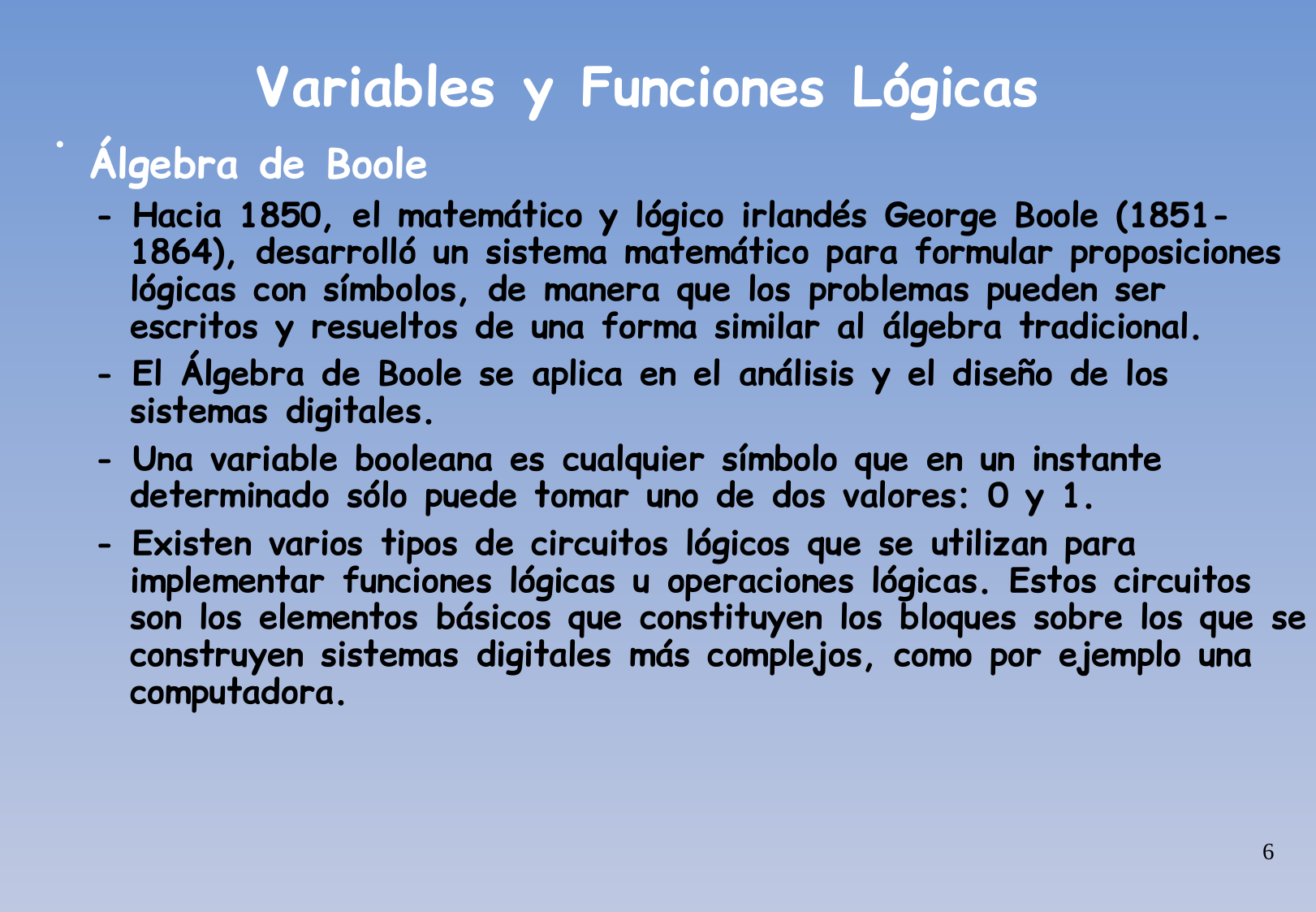

Variables  y  Funciones  Lógicas

Álgebra  de  Boole
	-  Hacia  1850,  el  matemático  y  lógico  irlandés  George  Boole  (1851-
		1864),  desarrolló  un  sistema  matemático  para  formular  proposiciones
		lógicas  con  símbolos,  de  manera  que  los  problemas  pueden  ser
		escritos  y  resueltos  de  una  forma  similar  al  álgebra  tradicional.
	-  El  Álgebra  de  Boole  se  aplica  en  el  análisis  y  el  diseño  de  los
		sistemas  digitales.
	-  Una  variable  booleana  es  cualquier  símbolo  que  en  un  instante
		determinado  sólo  puede  tomar  uno  de  dos  valores:  0  y  1.
	-  Existen  varios  tipos  de  circuitos  lógicos  que  se  utilizan  para
		implementar  funciones  lógicas  u  operaciones  lógicas.  Estos  circuitos
		son  los  elementos  básicos  que  constituyen  los  bloques  sobre  los  que  se
		construyen  sistemas  digitales  más  complejos,  como  por  ejemplo  una
		computadora.
•
6